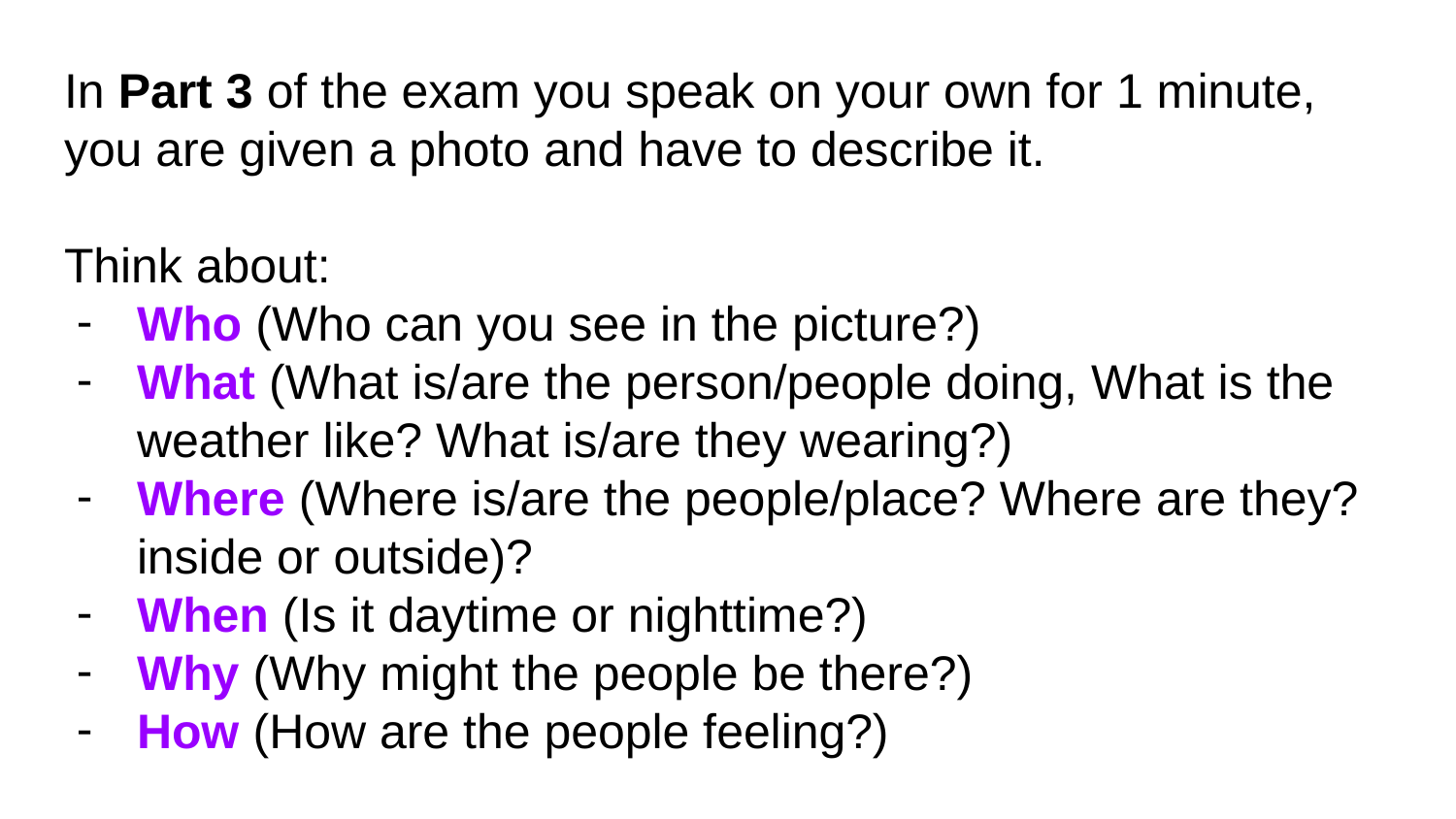

# In Part 3 of the exam you speak on your own for 1 minute, you are given a photo and have to describe it.

Think about:
Who (Who can you see in the picture?)
What (What is/are the person/people doing, What is the weather like? What is/are they wearing?)
Where (Where is/are the people/place? Where are they? inside or outside)?
When (Is it daytime or nighttime?)
Why (Why might the people be there?)
How (How are the people feeling?)